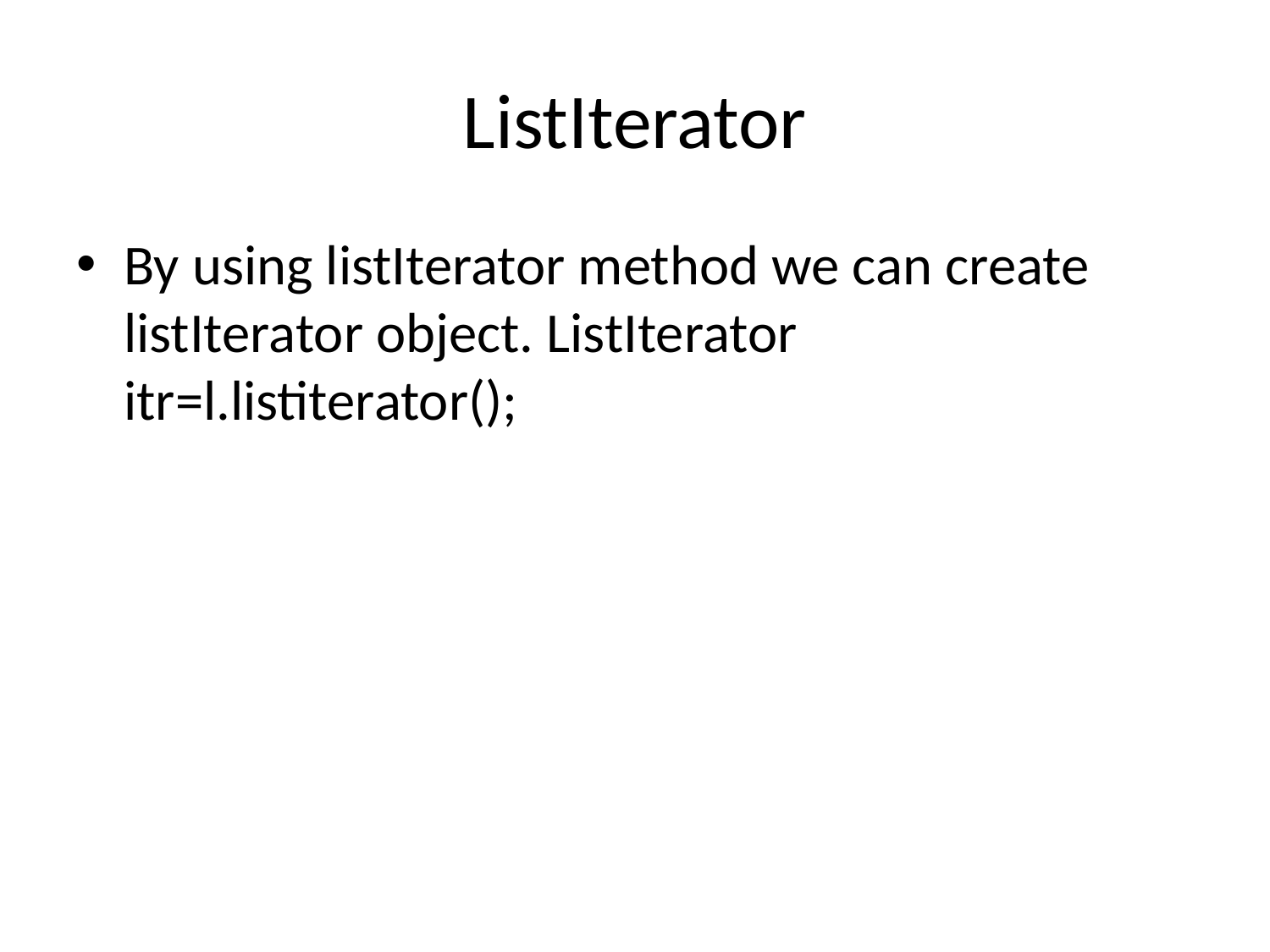

# ListIterator
By using listIterator method we can create listIterator object. ListIterator itr=l.listiterator();